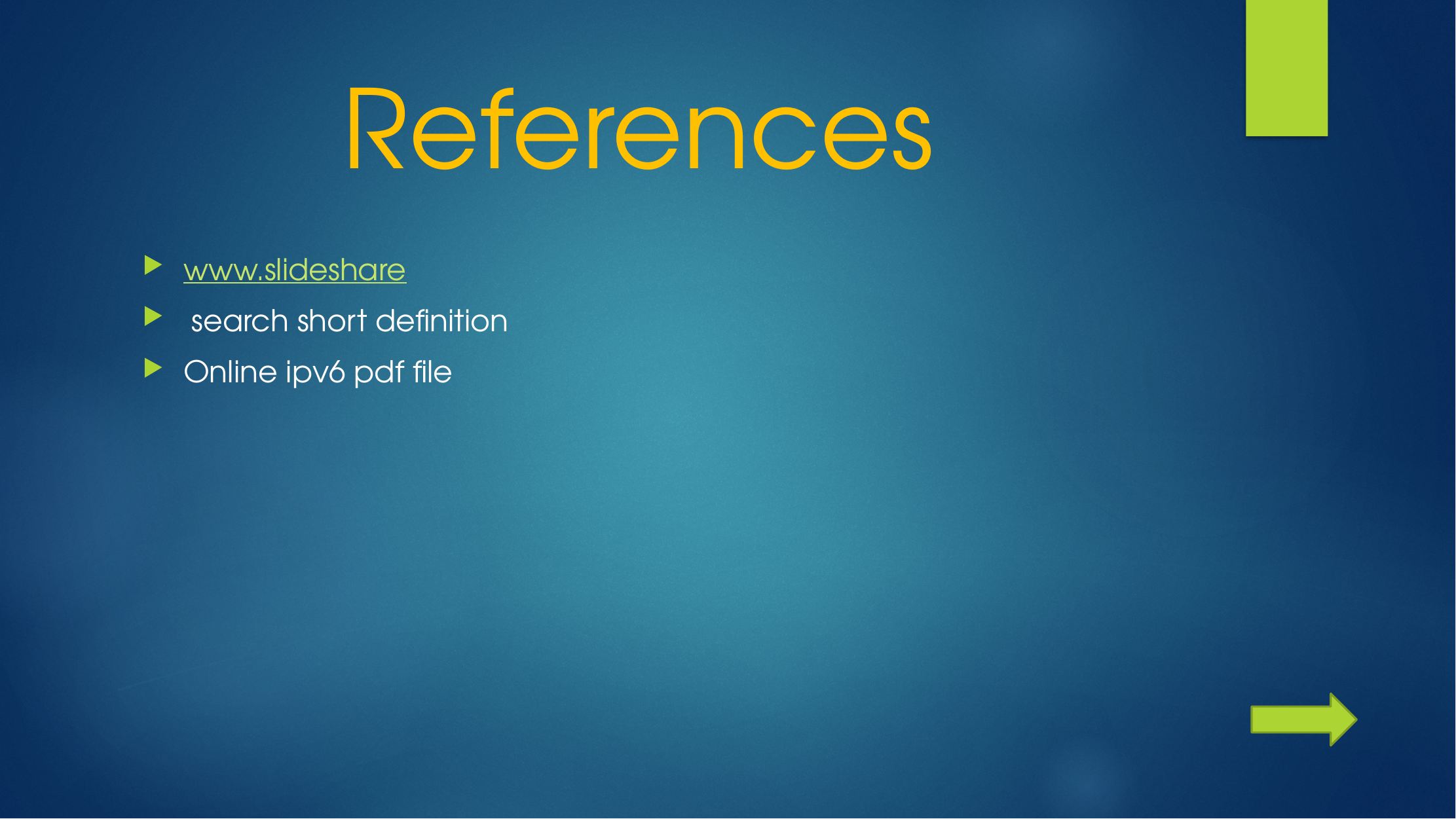

# References
www.slideshare
 search short definition
Online ipv6 pdf file